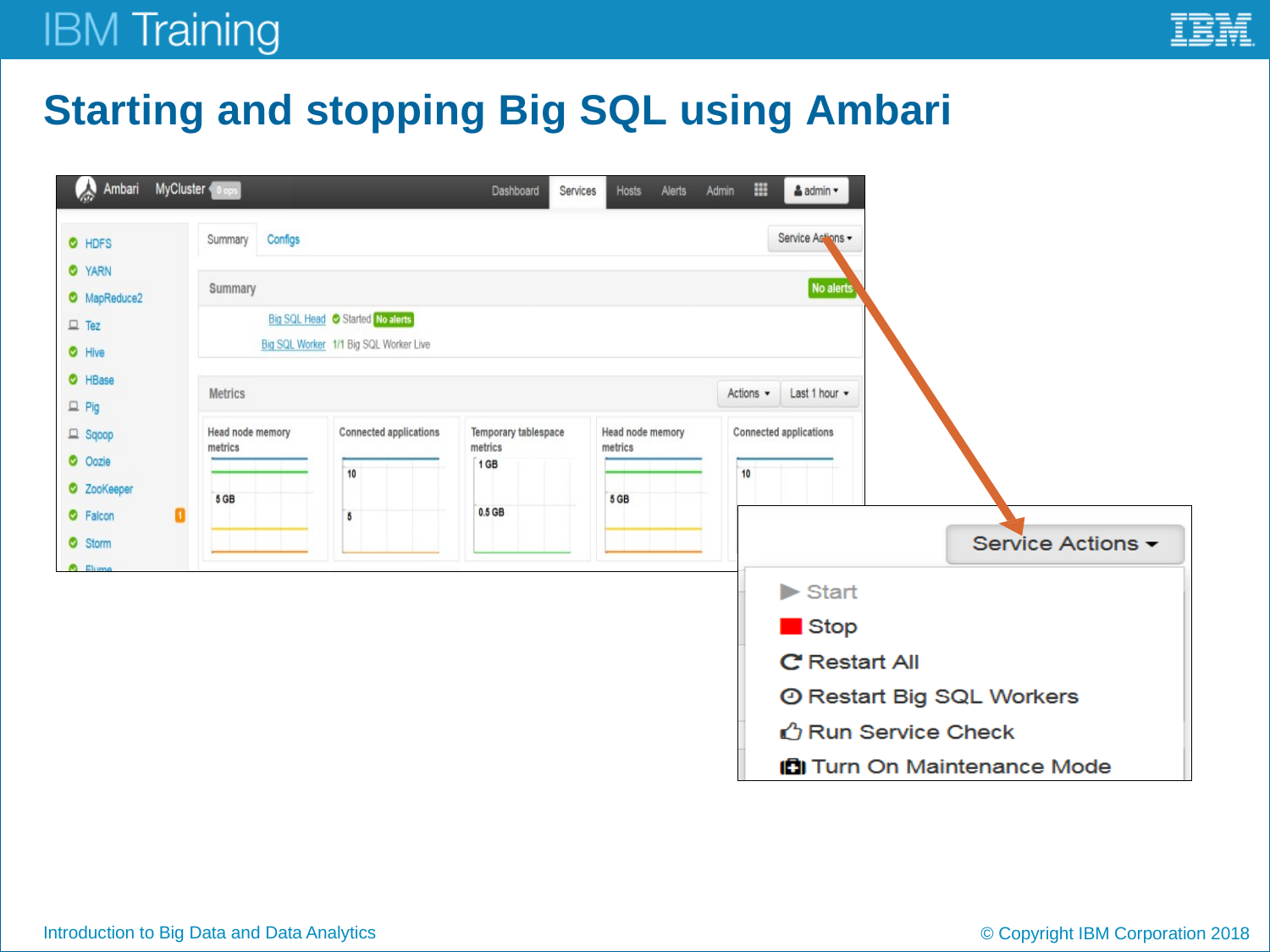

# Starting and stopping Big SQL using Ambari